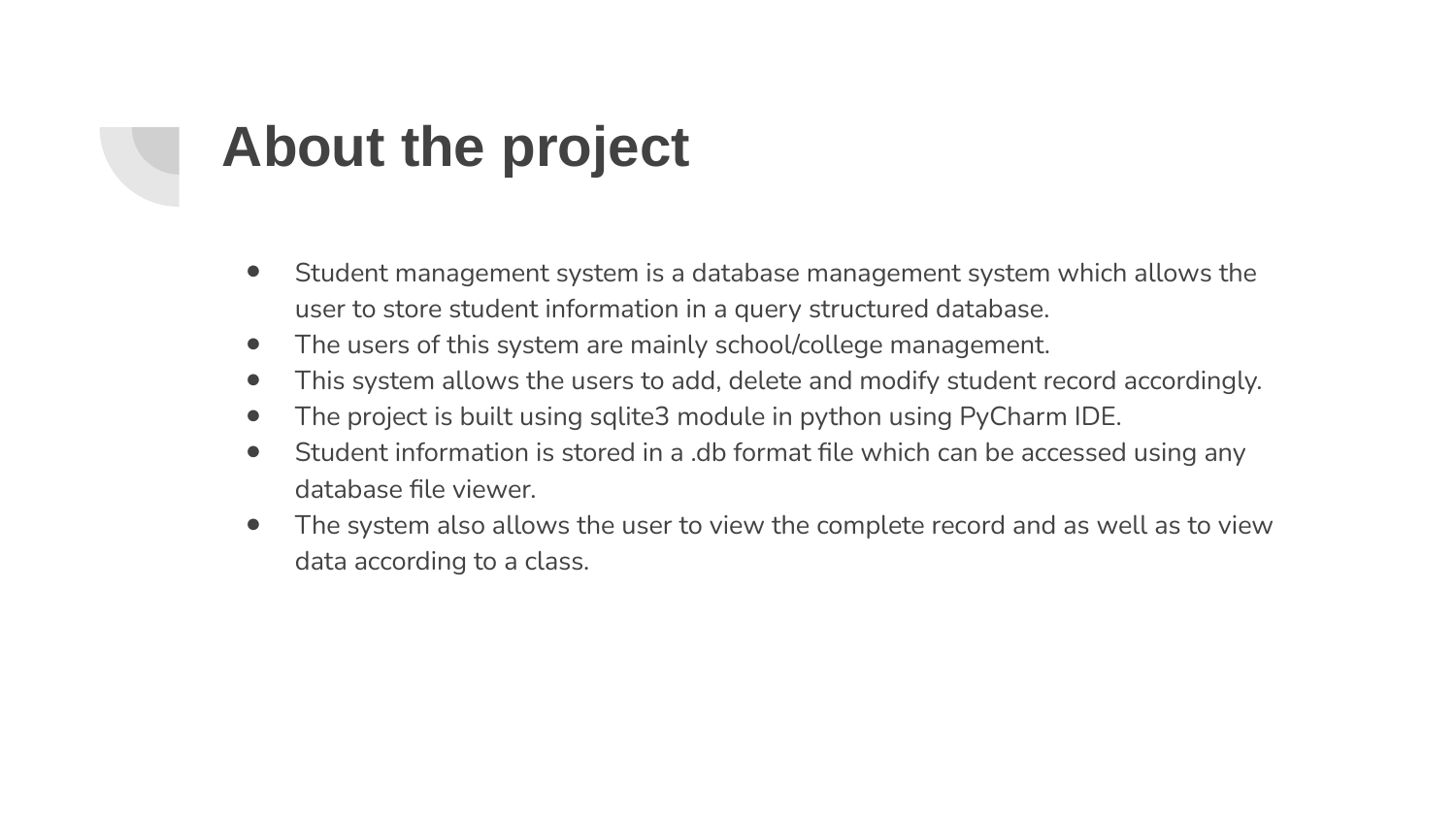

# About the project
Student management system is a database management system which allows the user to store student information in a query structured database.
The users of this system are mainly school/college management.
This system allows the users to add, delete and modify student record accordingly.
The project is built using sqlite3 module in python using PyCharm IDE.
Student information is stored in a .db format file which can be accessed using any database file viewer.
The system also allows the user to view the complete record and as well as to view data according to a class.